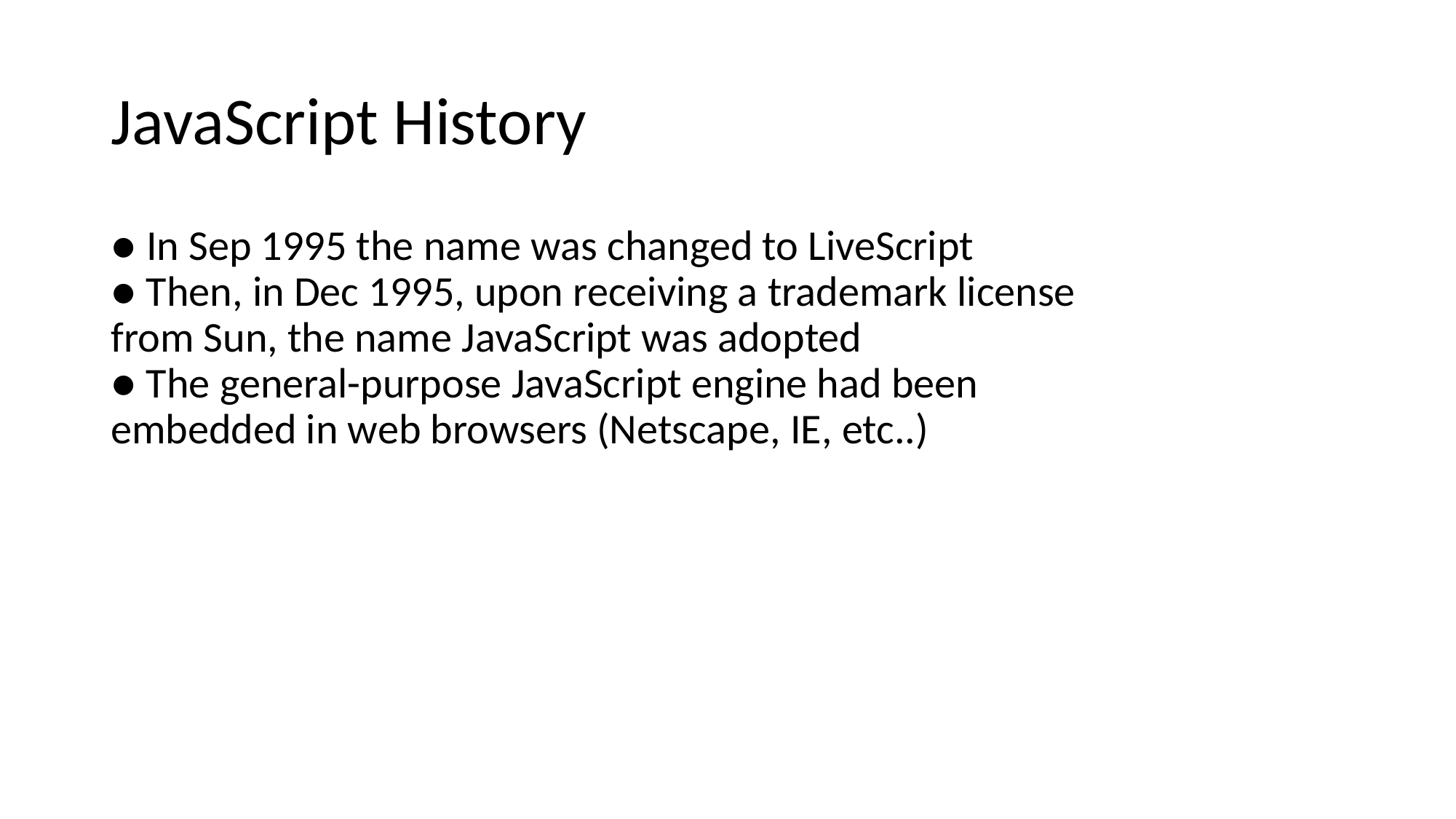

# JavaScript History
● In Sep 1995 the name was changed to LiveScript
● Then, in Dec 1995, upon receiving a trademark license
from Sun, the name JavaScript was adopted
● The general-purpose JavaScript engine had been
embedded in web browsers (Netscape, IE, etc..)